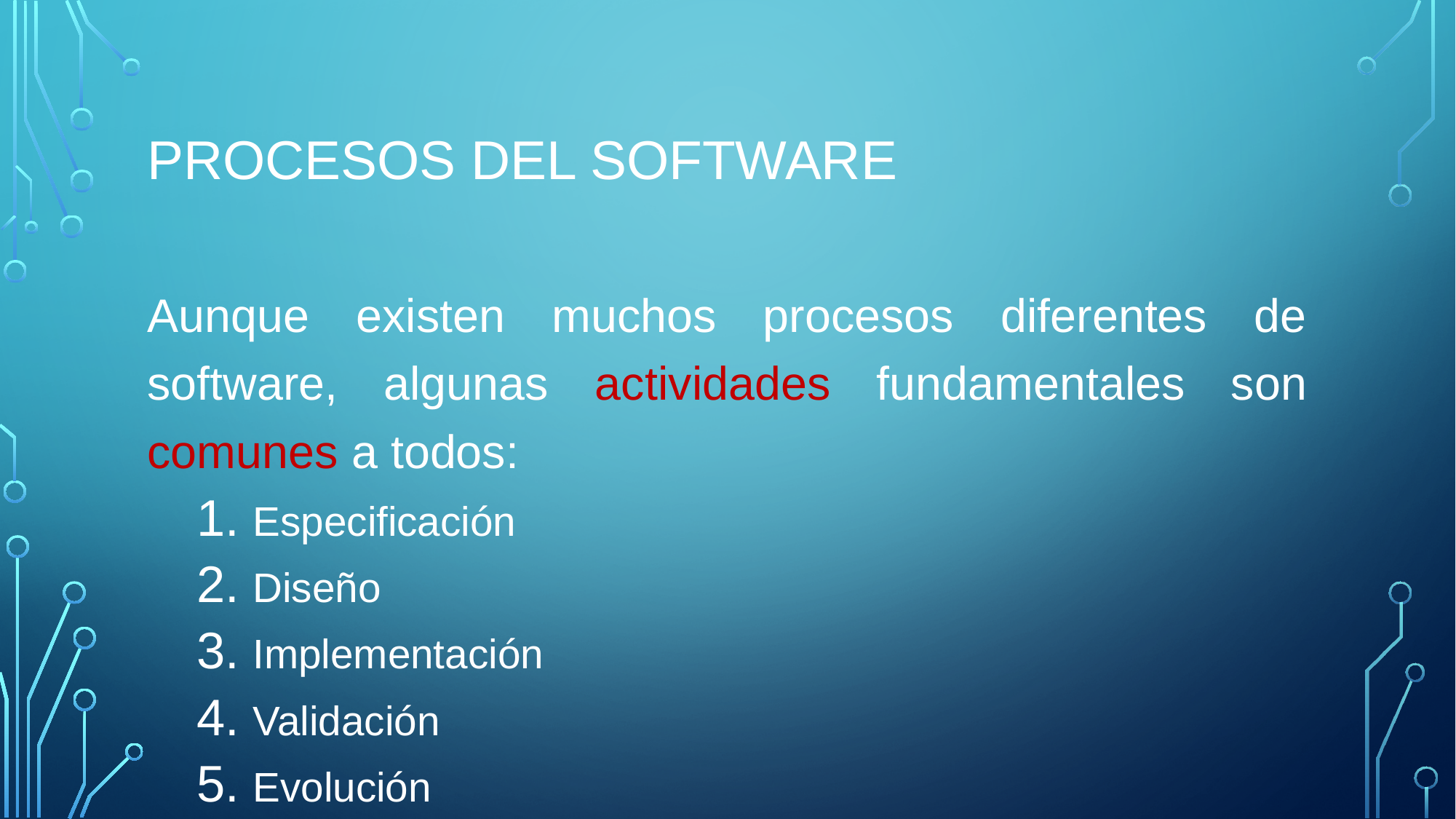

# Procesos del software
Aunque existen muchos procesos diferentes de software, algunas actividades fundamentales son comunes a todos:
Especificación
Diseño
Implementación
Validación
Evolución